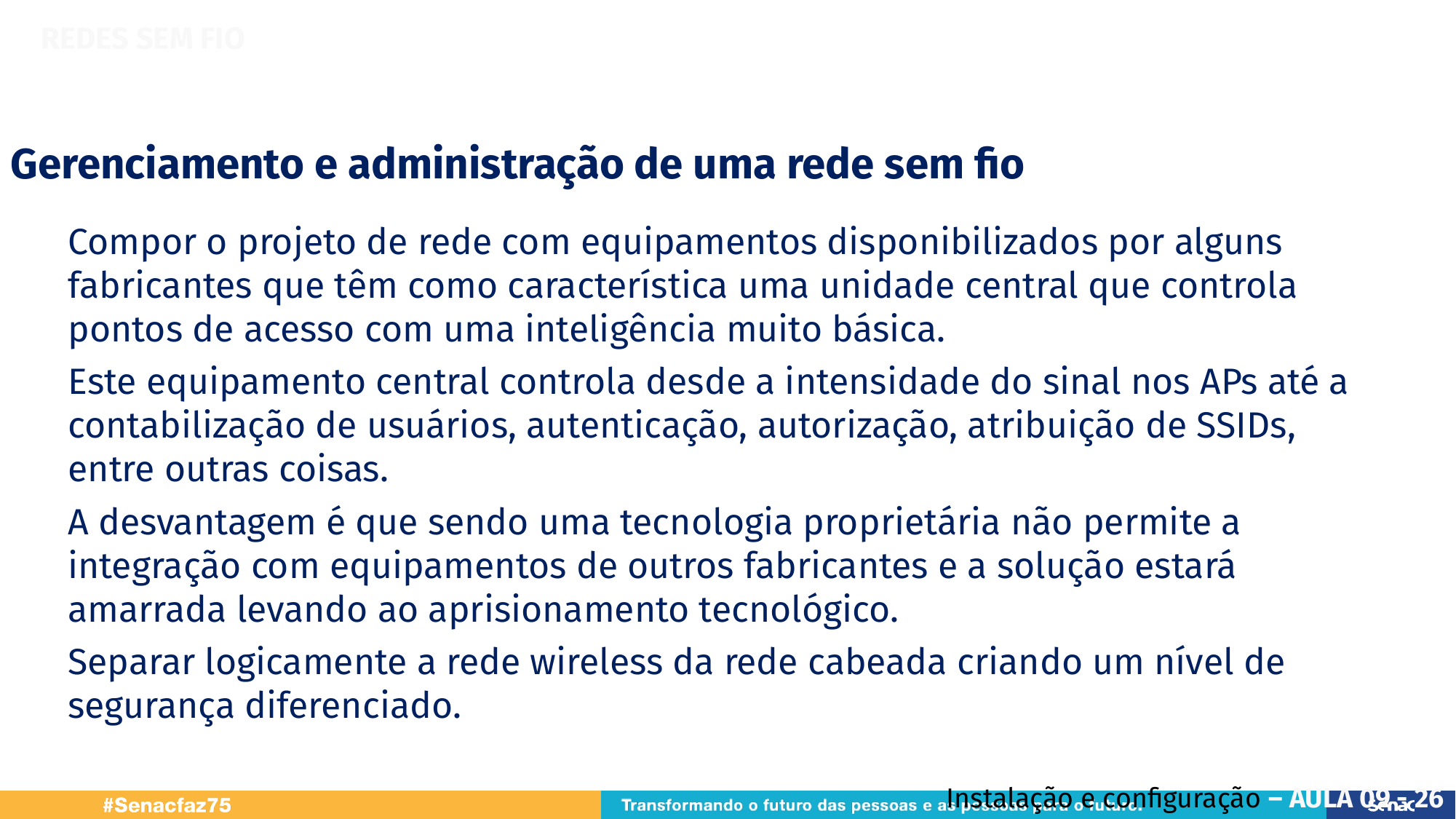

Gerenciamento e administração de uma rede sem fio
Compor o projeto de rede com equipamentos disponibilizados por alguns fabricantes que têm como característica uma unidade central que controla pontos de acesso com uma inteligência muito básica.
Este equipamento central controla desde a intensidade do sinal nos APs até a contabilização de usuários, autenticação, autorização, atribuição de SSIDs, entre outras coisas.
A desvantagem é que sendo uma tecnologia proprietária não permite a integração com equipamentos de outros fabricantes e a solução estará amarrada levando ao aprisionamento tecnológico.
Separar logicamente a rede wireless da rede cabeada criando um nível de segurança diferenciado.